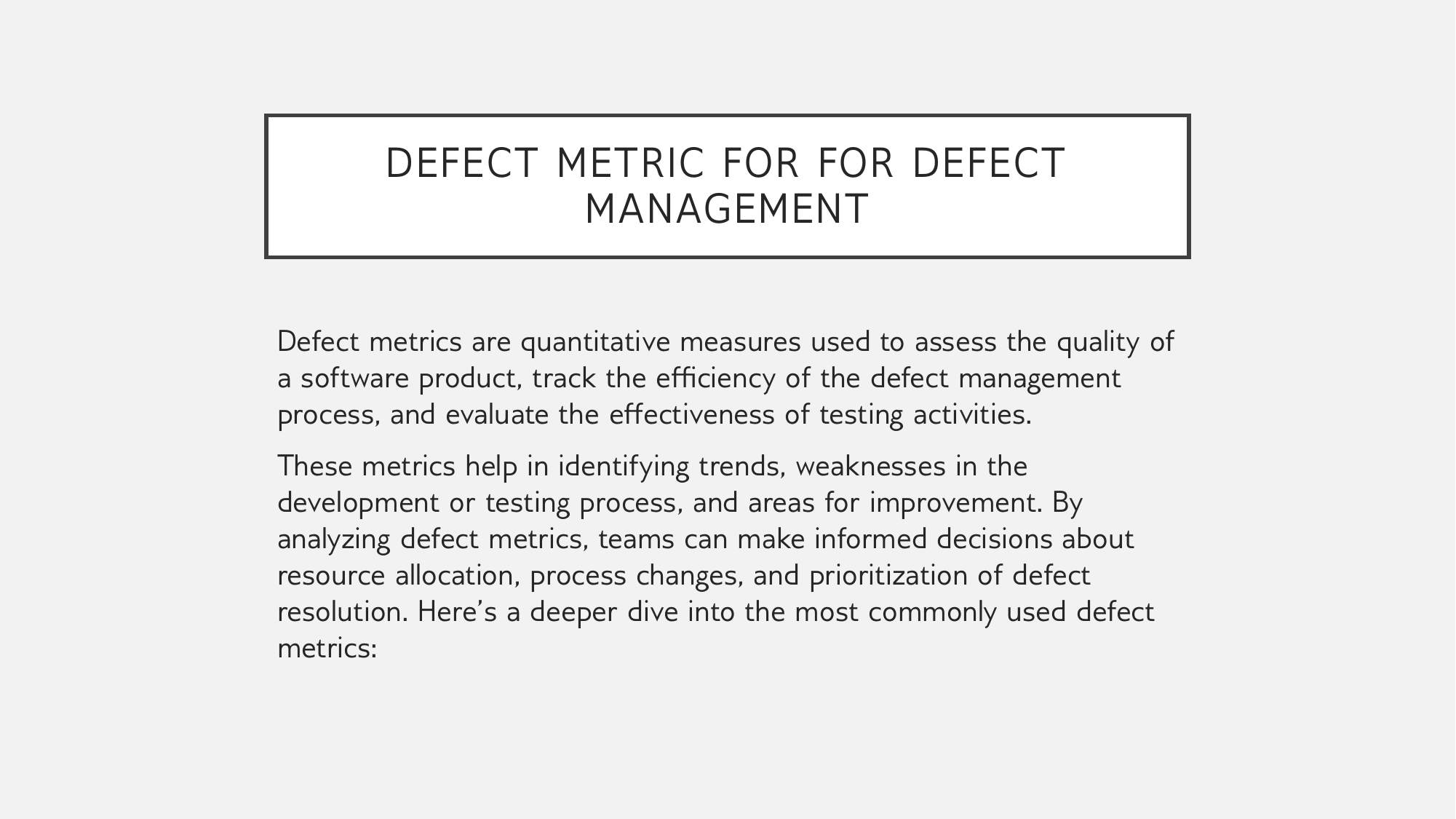

# Defect Metric for for Defect Management
Defect metrics are quantitative measures used to assess the quality of a software product, track the efficiency of the defect management process, and evaluate the effectiveness of testing activities.
These metrics help in identifying trends, weaknesses in the development or testing process, and areas for improvement. By analyzing defect metrics, teams can make informed decisions about resource allocation, process changes, and prioritization of defect resolution. Here’s a deeper dive into the most commonly used defect metrics: